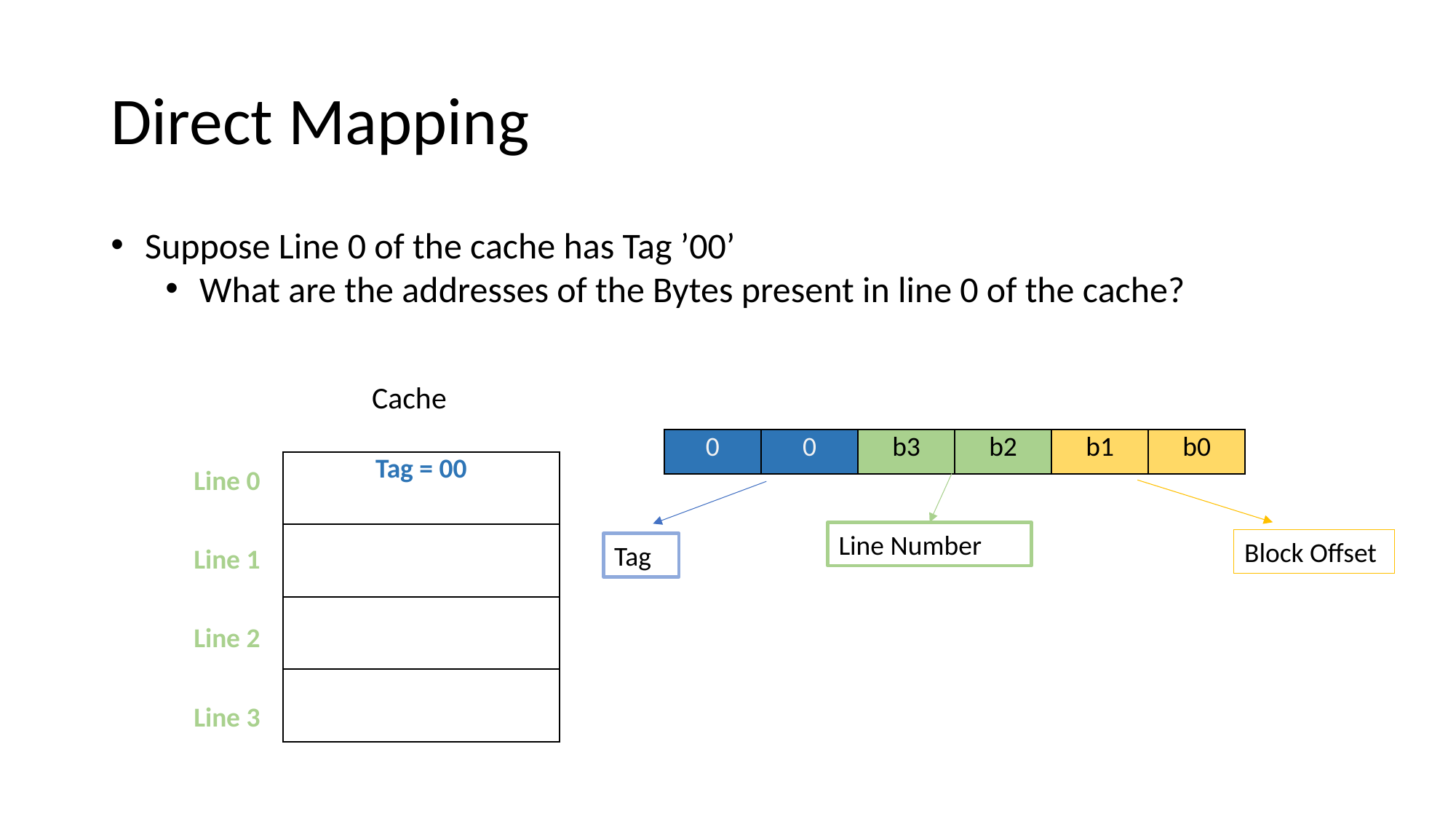

# Direct Mapping
Suppose Line 0 of the cache has Tag ’00’
What are the addresses of the Bytes present in line 0 of the cache?
Cache
Line 0
Line 1
Line 2
Line 3
| 0 | 0 | b3 | b2 | b1 | b0 |
| --- | --- | --- | --- | --- | --- |
| Tag = 00 |
| --- |
|  |
|  |
|  |
Line Number
Block Offset
Tag